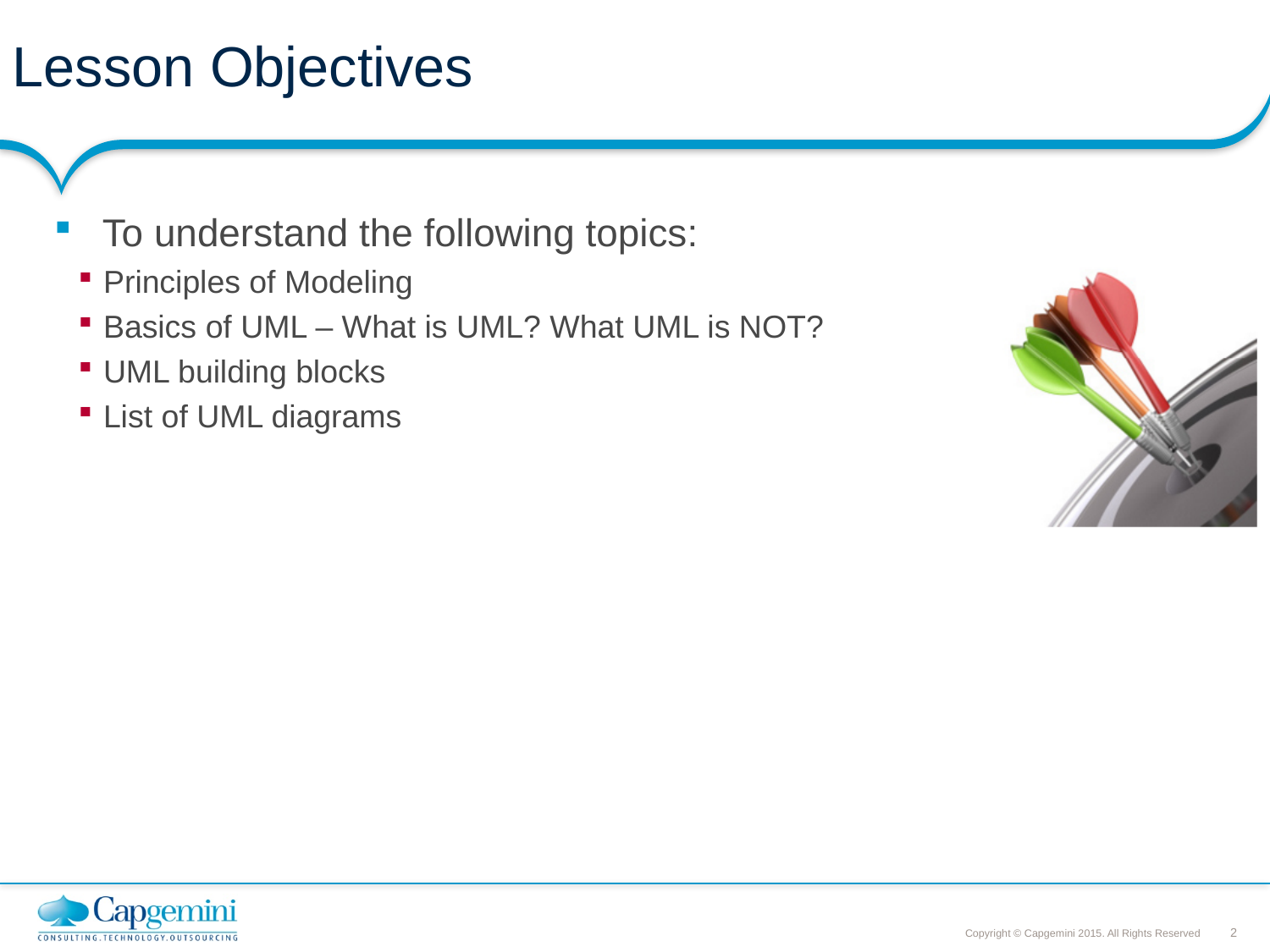

# Lesson Objectives
To understand the following topics:
Principles of Modeling
Basics of UML – What is UML? What UML is NOT?
UML building blocks
List of UML diagrams